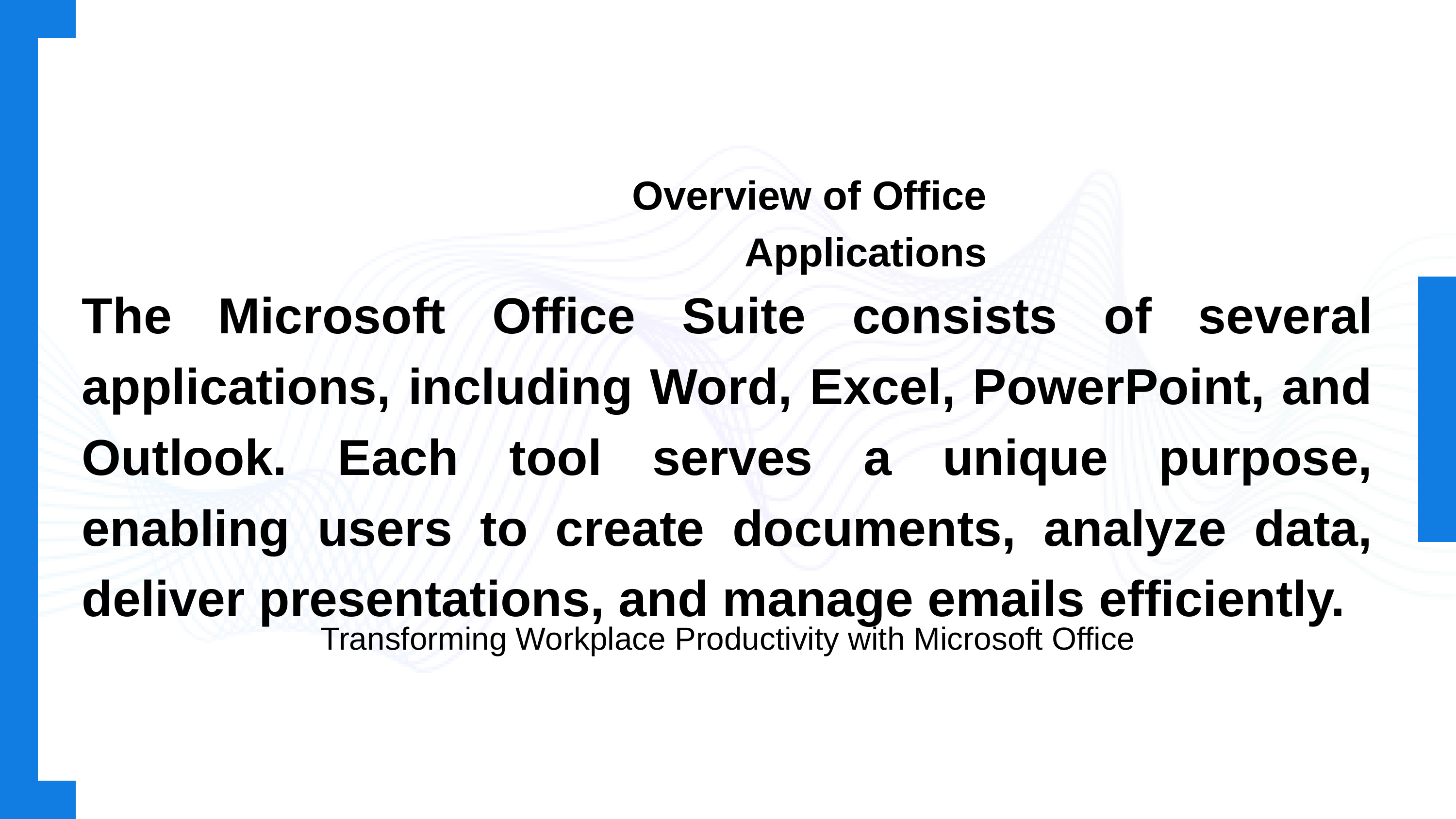

Overview of Office Applications
The Microsoft Office Suite consists of several applications, including Word, Excel, PowerPoint, and Outlook. Each tool serves a unique purpose, enabling users to create documents, analyze data, deliver presentations, and manage emails efficiently.
Transforming Workplace Productivity with Microsoft Office​